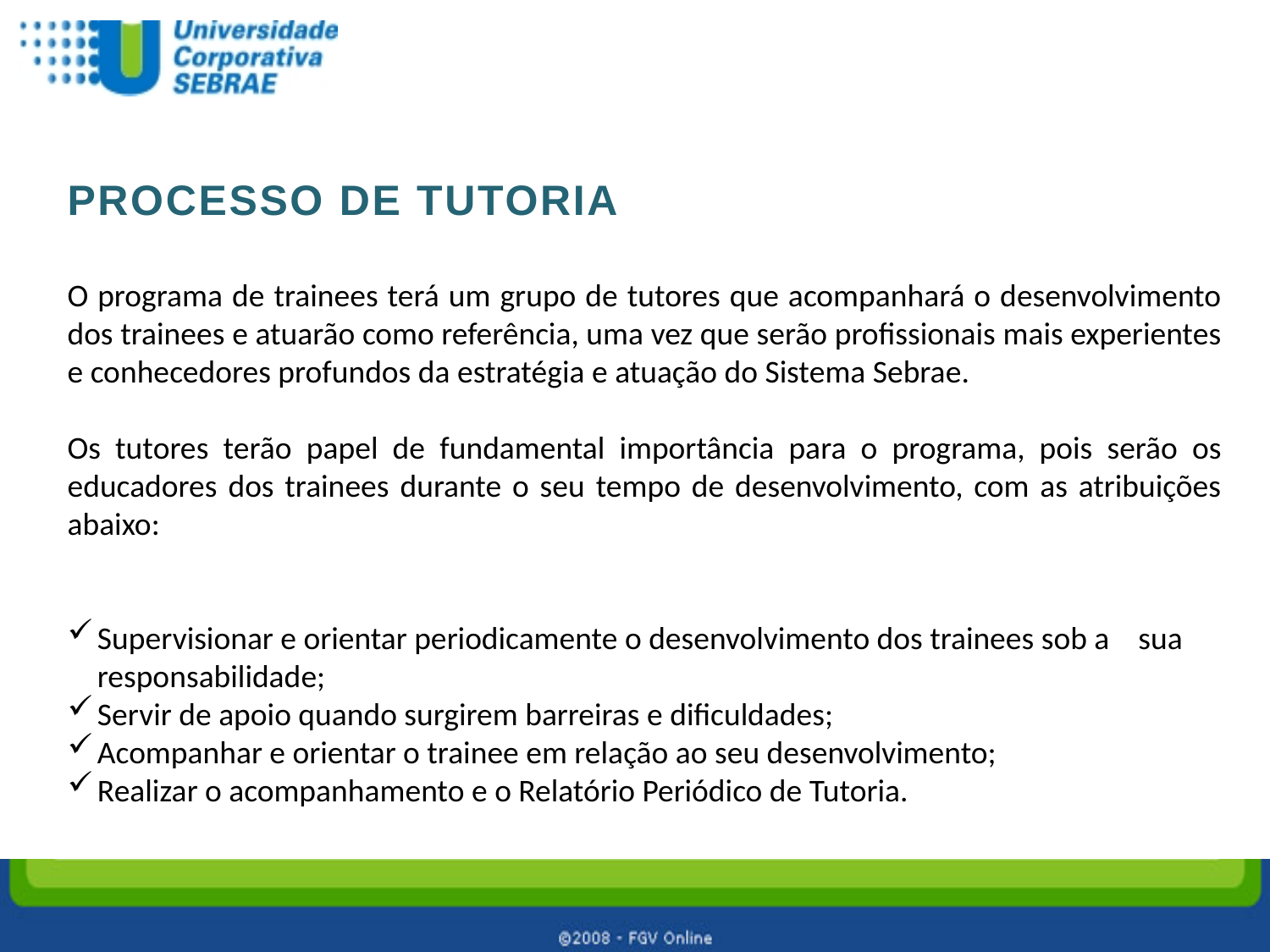

PROCESSO DE TUTORIA

O programa de trainees terá um grupo de tutores que acompanhará o desenvolvimento dos trainees e atuarão como referência, uma vez que serão profissionais mais experientes e conhecedores profundos da estratégia e atuação do Sistema Sebrae.

Os tutores terão papel de fundamental importância para o programa, pois serão os educadores dos trainees durante o seu tempo de desenvolvimento, com as atribuições abaixo:

Supervisionar e orientar periodicamente o desenvolvimento dos trainees sob a    sua responsabilidade;
Servir de apoio quando surgirem barreiras e dificuldades;
Acompanhar e orientar o trainee em relação ao seu desenvolvimento;
Realizar o acompanhamento e o Relatório Periódico de Tutoria.